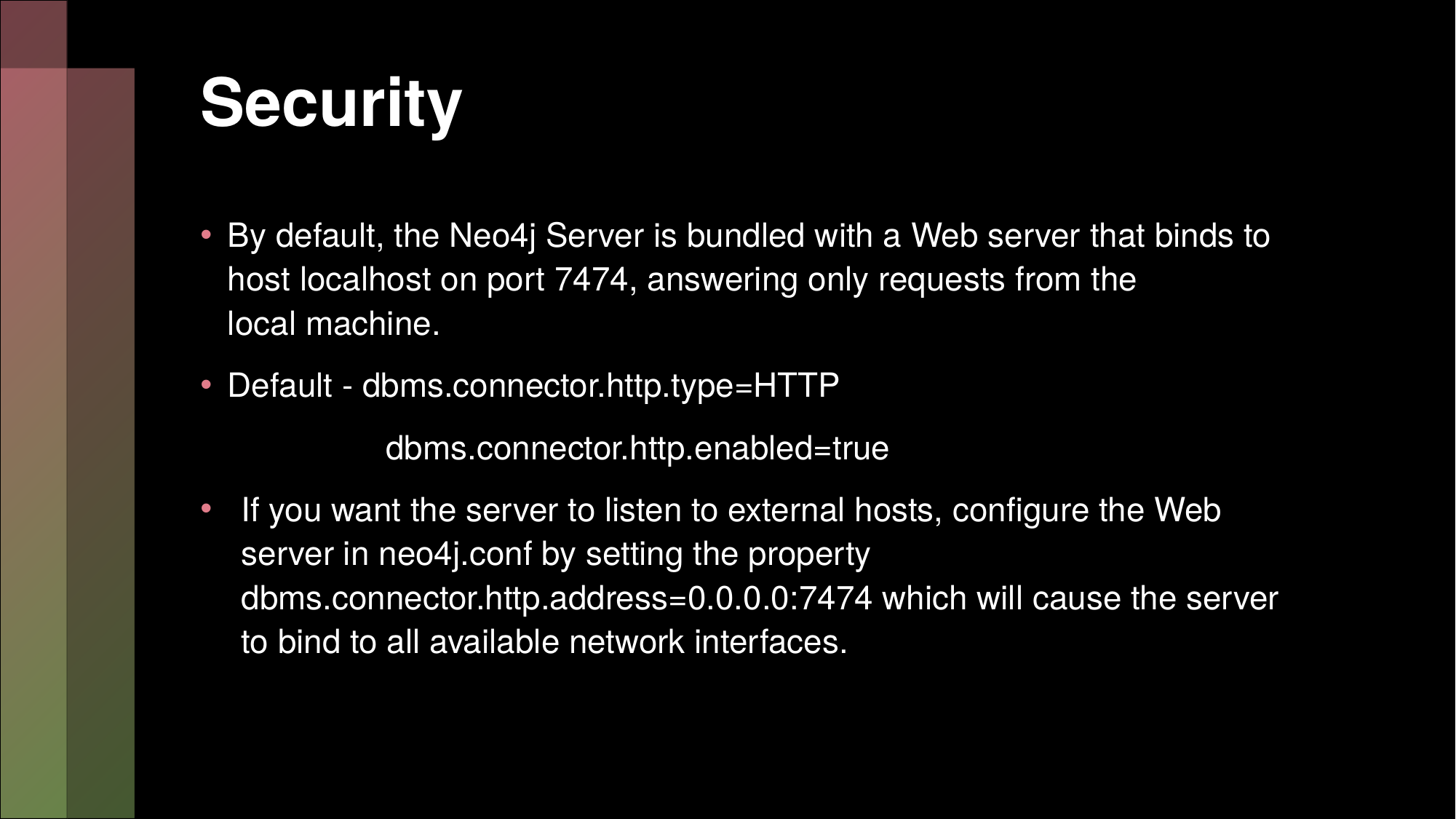

# Security
By default, the Neo4j Server is bundled with a Web server that binds to host localhost on port 7474, answering only requests from the
local machine.
Default - dbms.connector.http.type=HTTP
                    dbms.connector.http.enabled=true
If you want the server to listen to external hosts, configure the Web server in neo4j.conf by setting the property dbms.connector.http.address=0.0.0.0:7474 which will cause the server to bind to all available network interfaces.